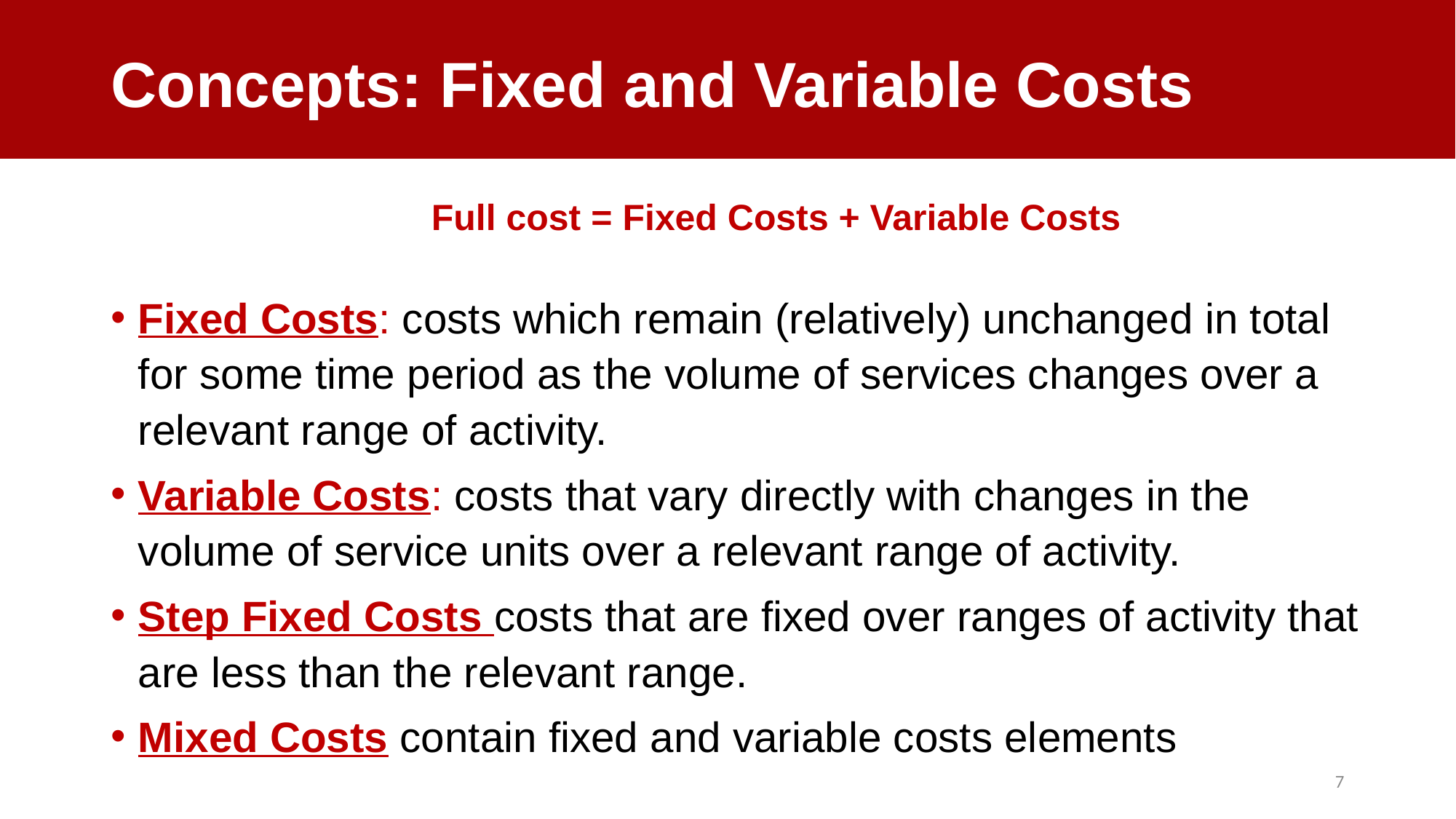

# Concepts: Fixed and Variable Costs
Full cost = Fixed Costs + Variable Costs

Fixed Costs: costs which remain (relatively) unchanged in total for some time period as the volume of services changes over a relevant range of activity.
Variable Costs: costs that vary directly with changes in the volume of service units over a relevant range of activity.
Step Fixed Costs costs that are fixed over ranges of activity that are less than the relevant range.
Mixed Costs contain fixed and variable costs elements
7